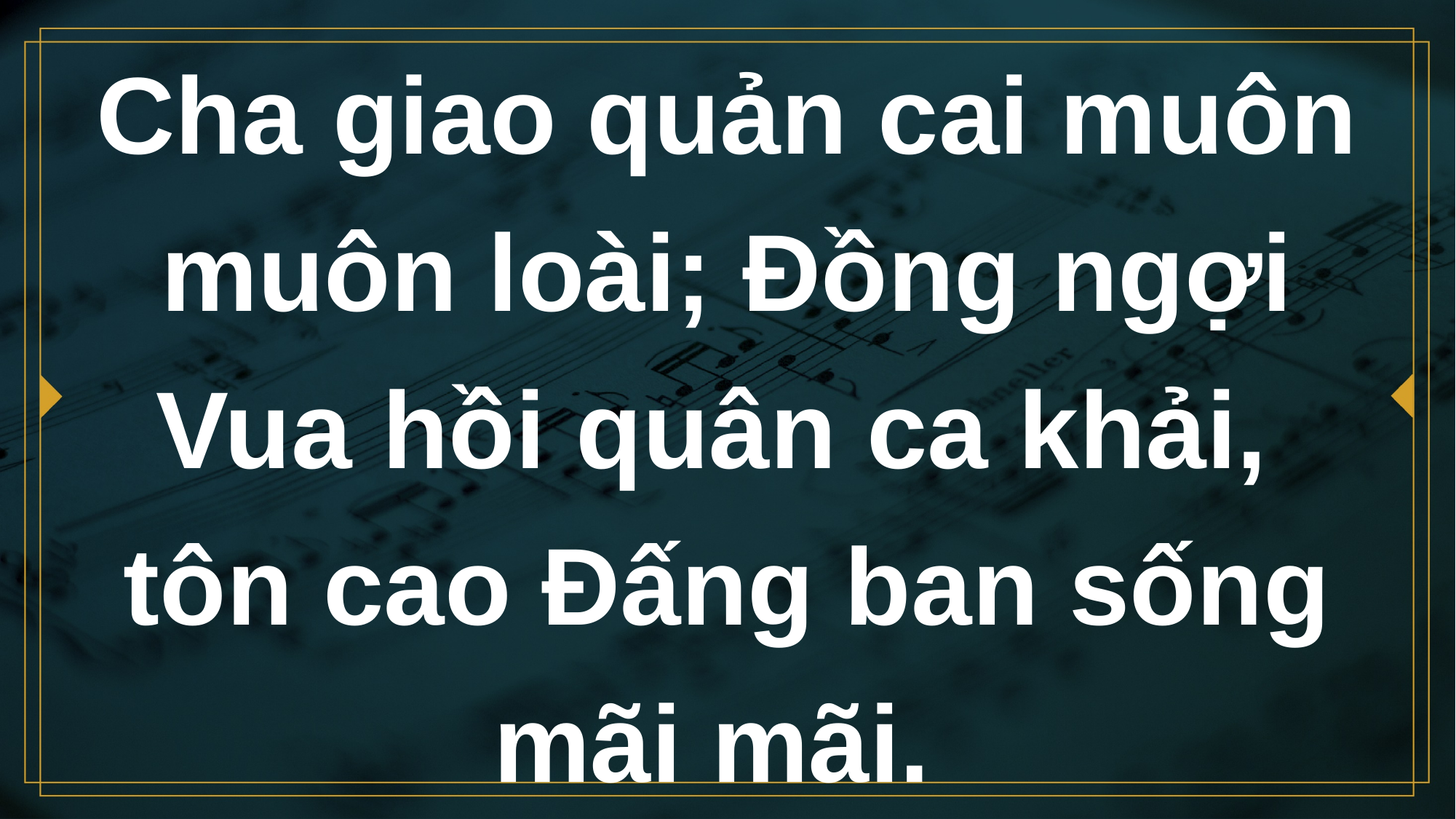

# Cha giao quản cai muôn muôn loài; Đồng ngợi Vua hồi quân ca khải, tôn cao Đấng ban sống mãi mãi.